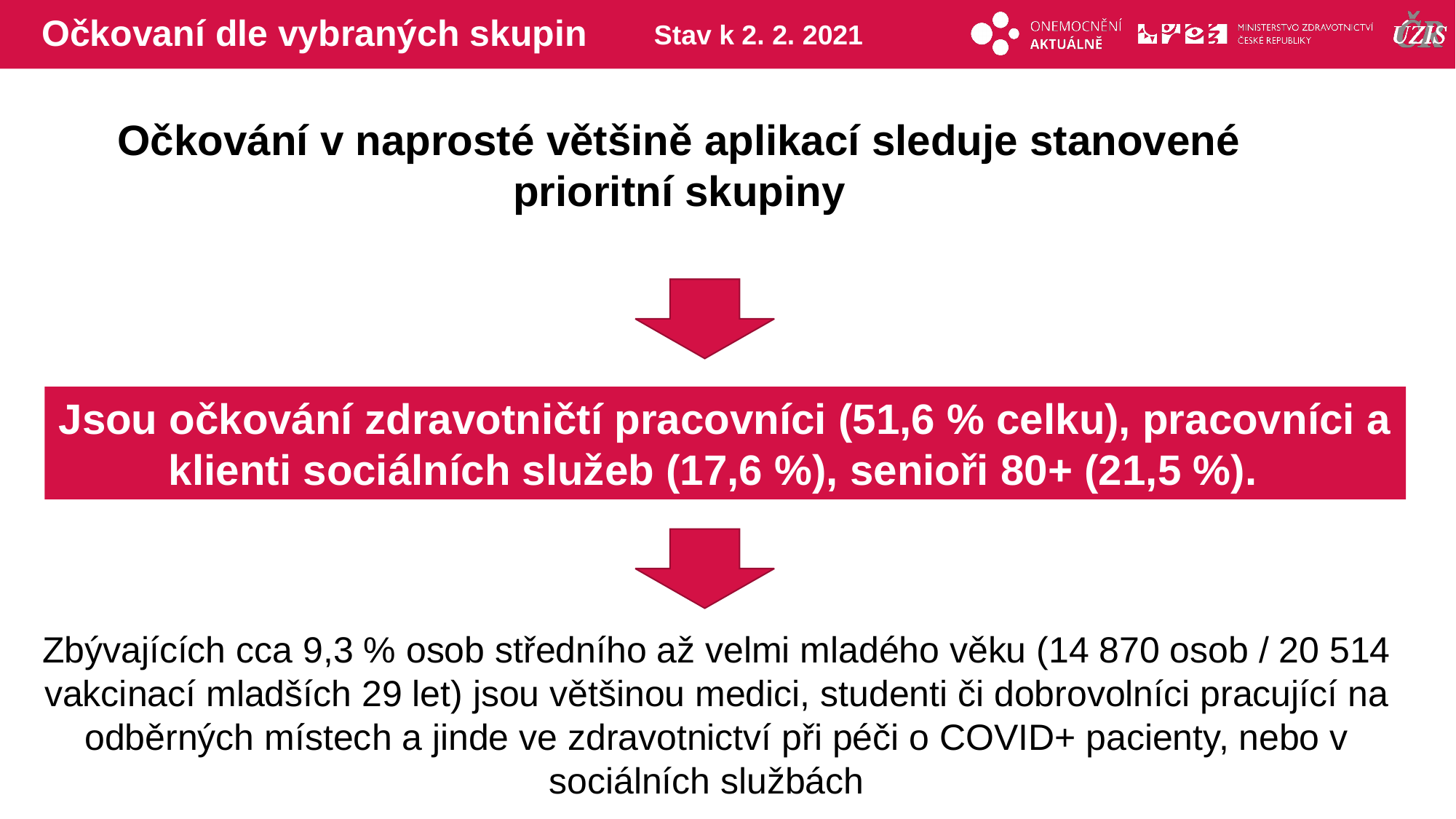

# Očkovaní dle vybraných skupin
Stav k 2. 2. 2021
Očkování v naprosté většině aplikací sleduje stanovené prioritní skupiny

Jsou očkování zdravotničtí pracovníci (51,6 % celku), pracovníci a klienti sociálních služeb (17,6 %), senioři 80+ (21,5 %).

Zbývajících cca 9,3 % osob středního až velmi mladého věku (14 870 osob / 20 514 vakcinací mladších 29 let) jsou většinou medici, studenti či dobrovolníci pracující na odběrných místech a jinde ve zdravotnictví při péči o COVID+ pacienty, nebo v sociálních službách